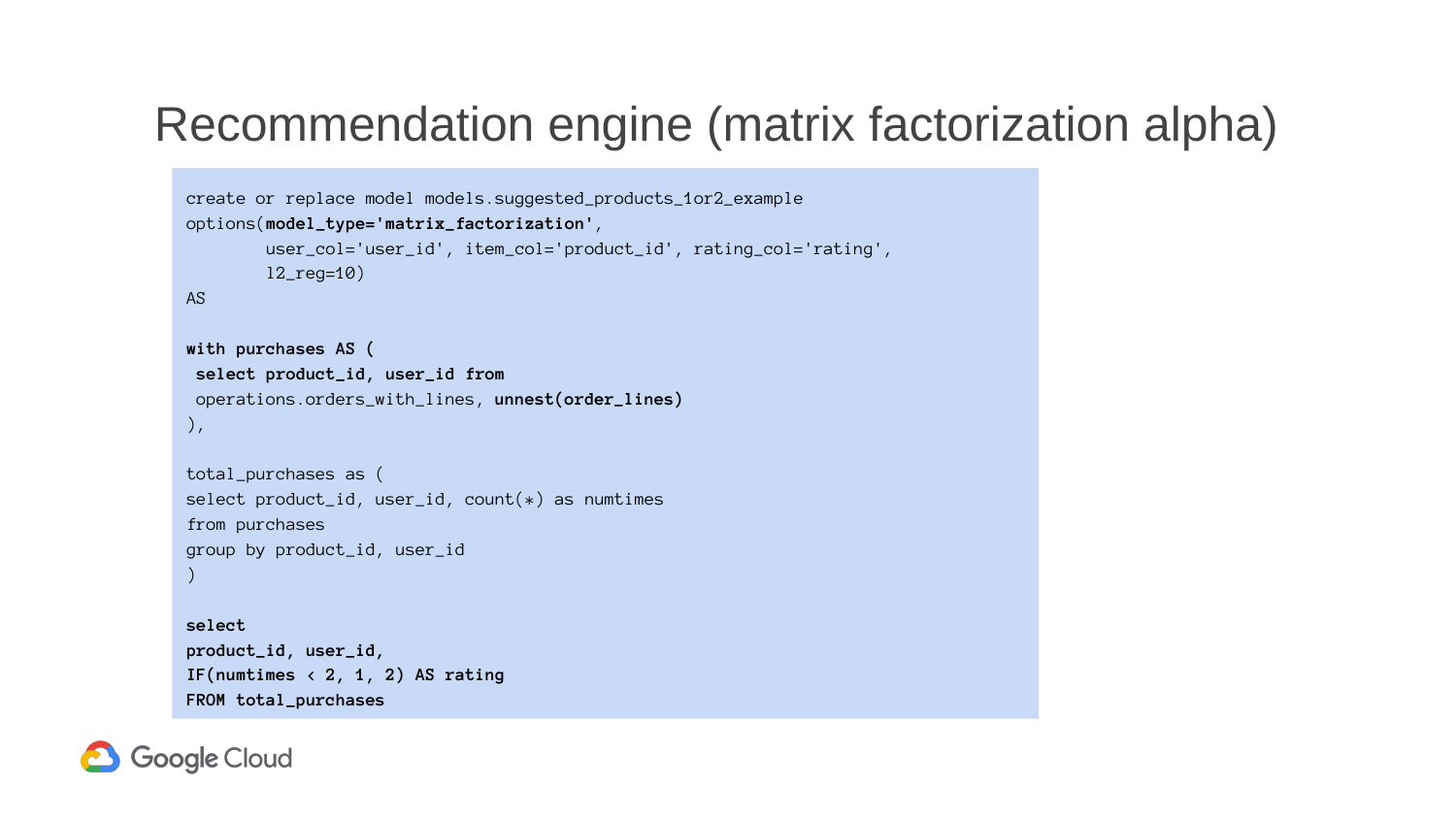

# Recommendation engine (matrix factorization alpha)
create or replace model models.suggested_products_1or2_example
options(model_type='matrix_factorization',
        user_col='user_id', item_col='product_id', rating_col='rating',
        l2_reg=10)
AS

with purchases AS (
 select product_id, user_id from
 operations.orders_with_lines, unnest(order_lines)
),

total_purchases as (
select product_id, user_id, count(*) as numtimes
from purchases
group by product_id, user_id
)

select
product_id, user_id,
IF(numtimes < 2, 1, 2) AS rating
FROM total_purchases